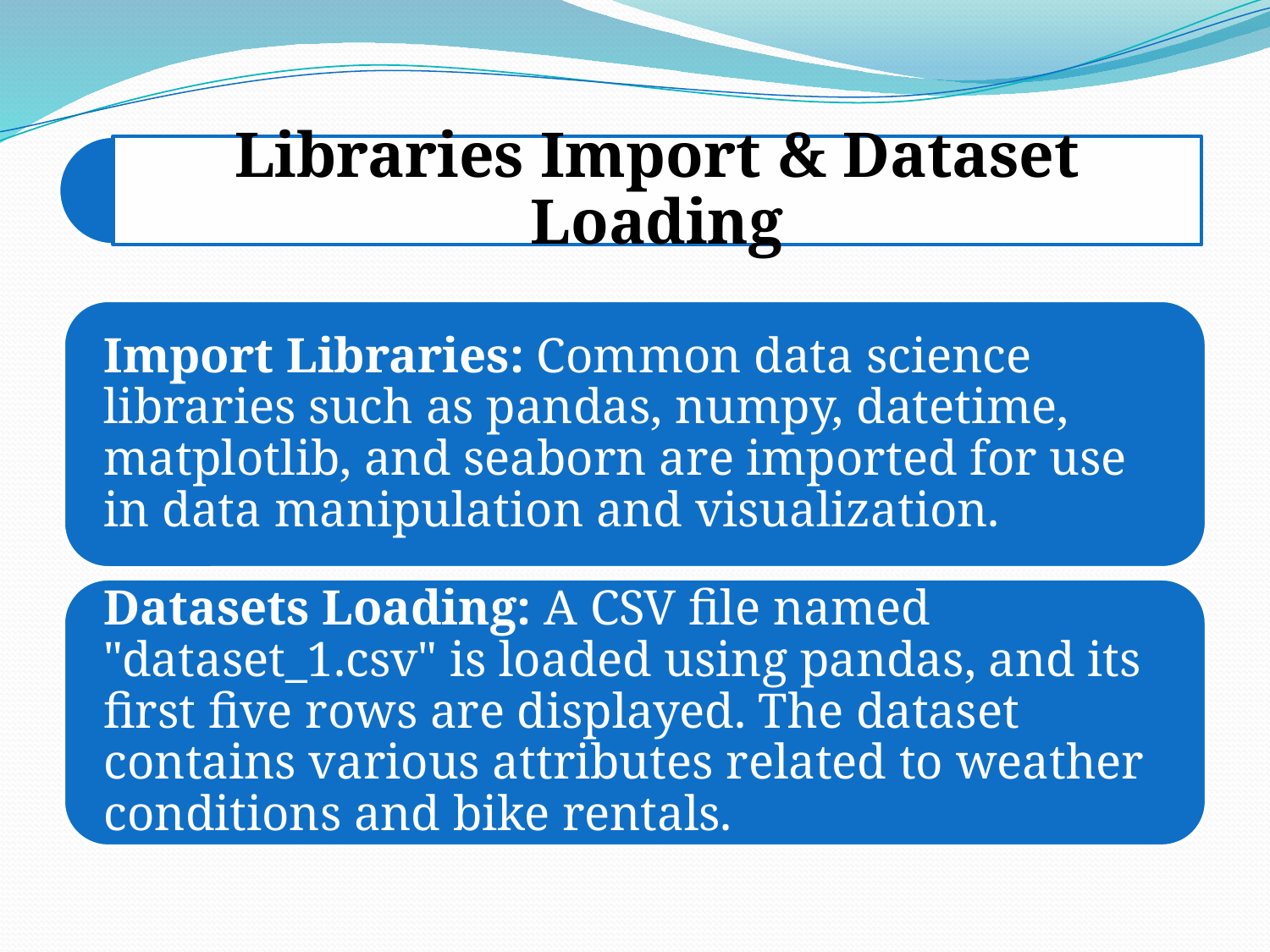

Libraries Import & Dataset Loading
Import Libraries: Common data science libraries such as pandas, numpy, datetime, matplotlib, and seaborn are imported for use in data manipulation and visualization.
Datasets Loading: A CSV file named "dataset_1.csv" is loaded using pandas, and its first five rows are displayed. The dataset contains various attributes related to weather conditions and bike rentals.